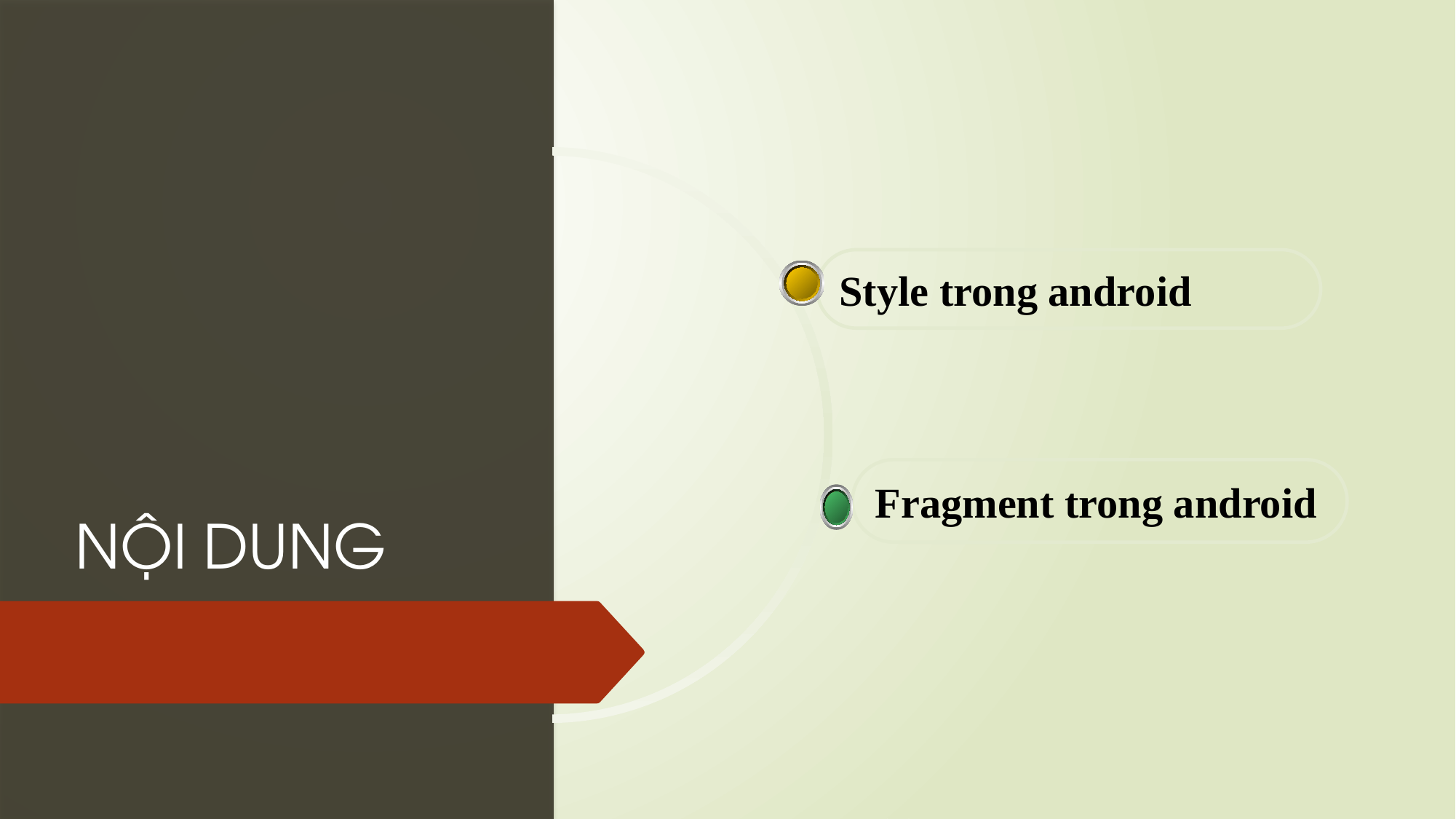

# NỘI DUNG

Style trong android

Fragment trong android